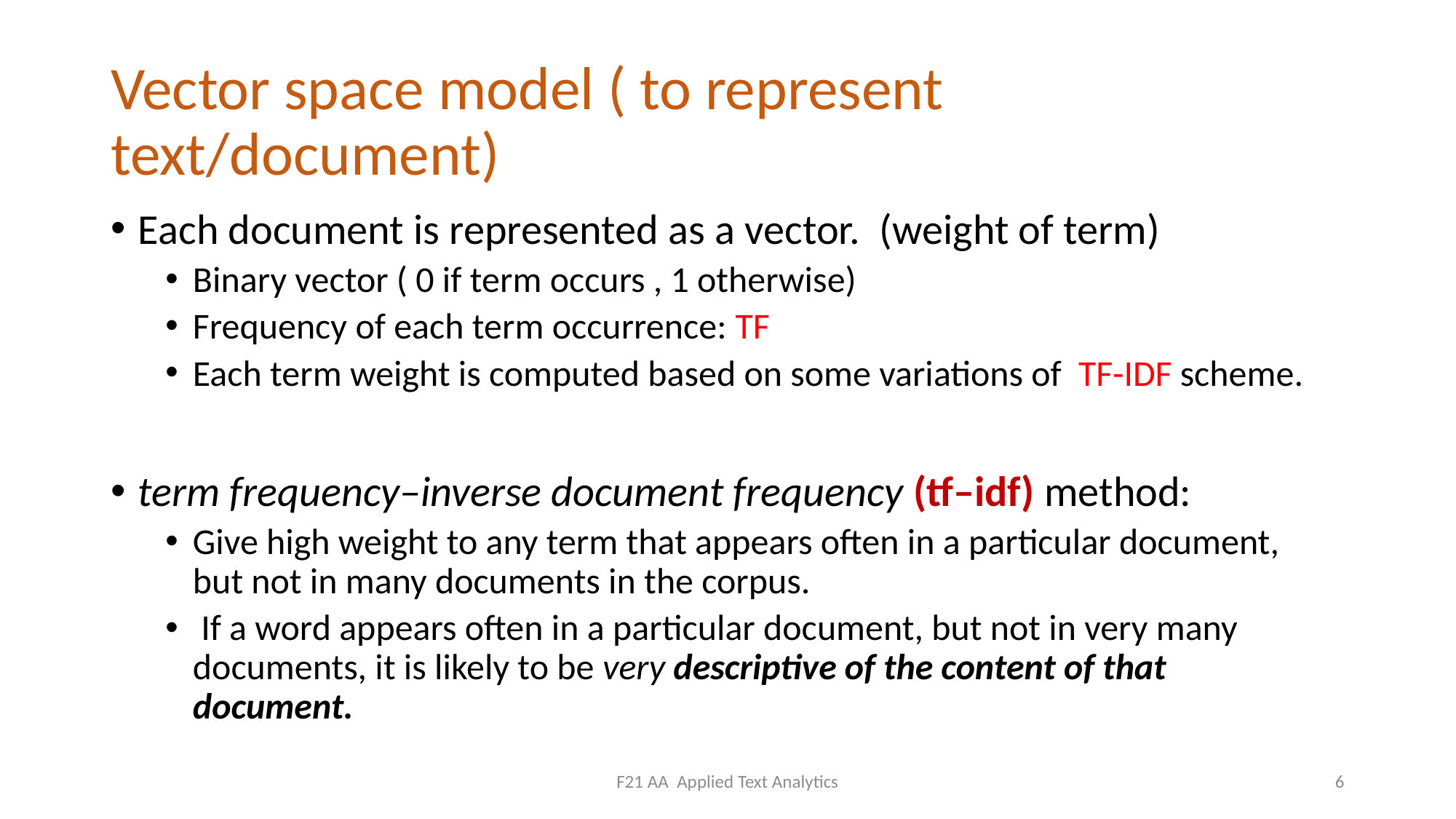

# Vector space model ( to represent text/document)
Each document is represented as a vector.  (weight of term)
Binary vector ( 0 if term occurs , 1 otherwise)
Frequency of each term occurrence: TF
Each term weight is computed based on some variations of  TF-IDF scheme.

term frequency–inverse document frequency (tf–idf) method:
Give high weight to any term that appears often in a particular document, but not in many documents in the corpus.
 If a word appears often in a particular document, but not in very many documents, it is likely to be very descriptive of the content of that document.

F21 AA  Applied Text Analytics
6